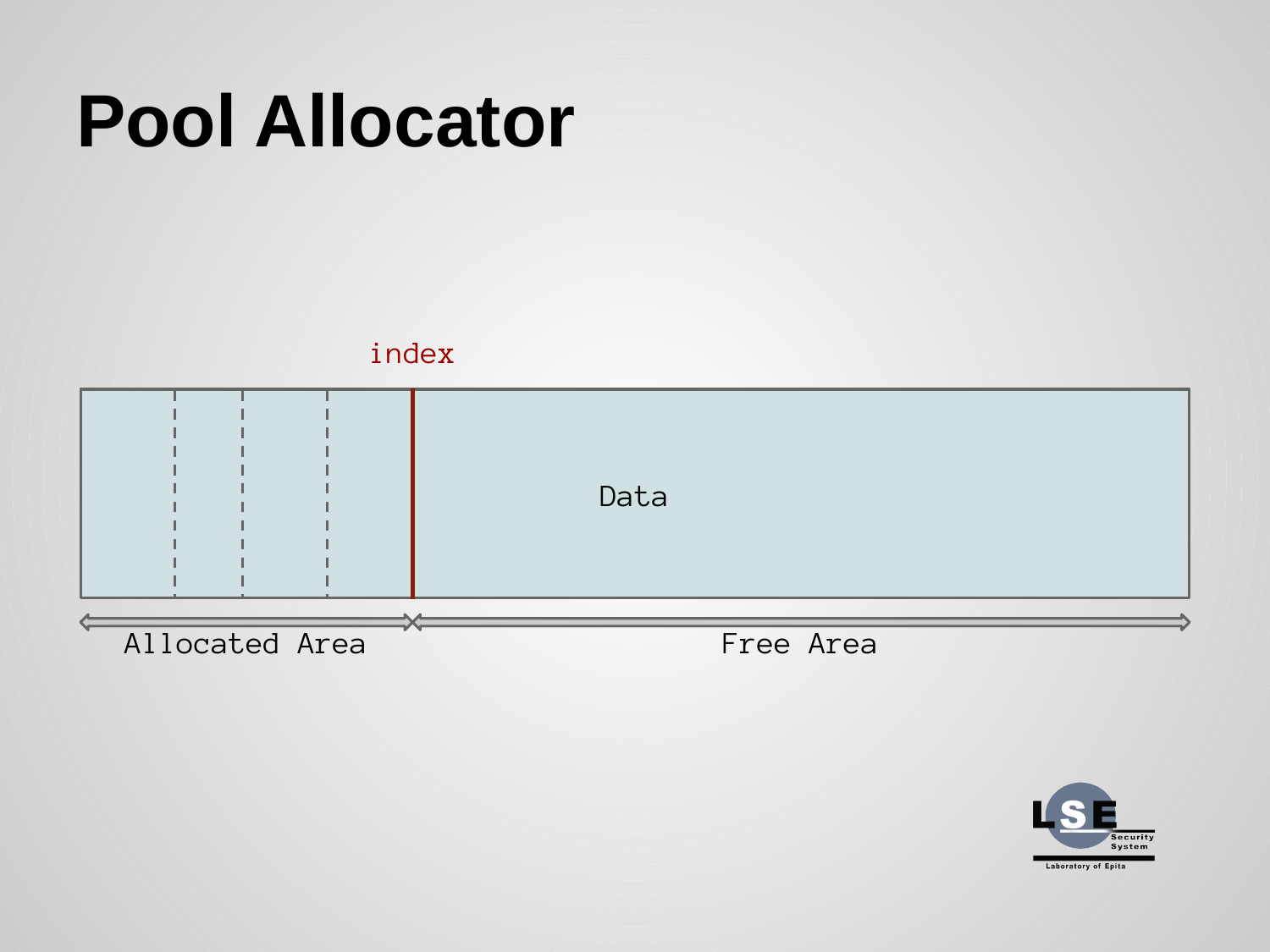

# Pool Allocator
index
Data
Allocated Area
Free Area